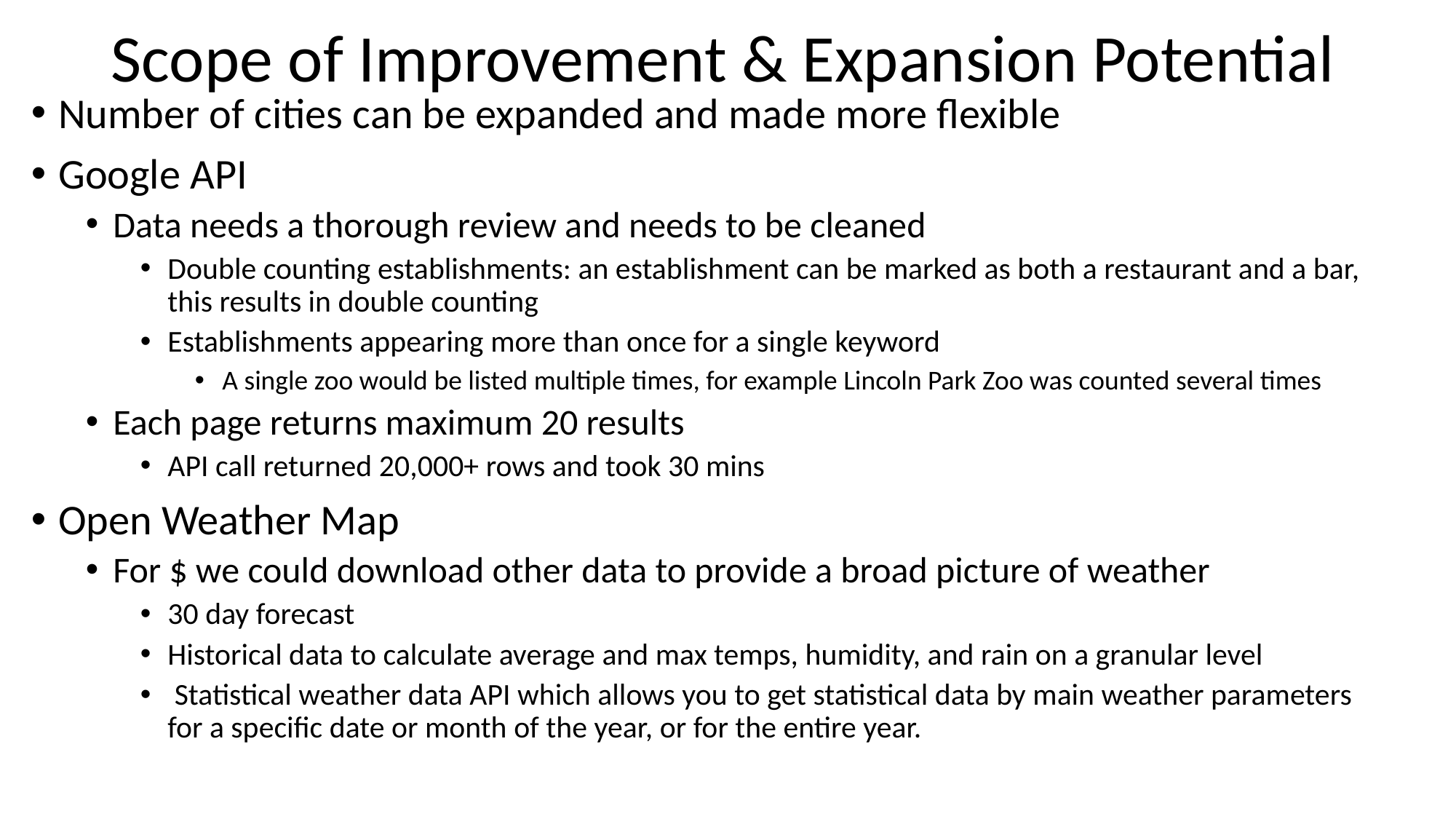

# Scope of Improvement & Expansion Potential
Number of cities can be expanded and made more flexible
Google API
Data needs a thorough review and needs to be cleaned
Double counting establishments: an establishment can be marked as both a restaurant and a bar, this results in double counting
Establishments appearing more than once for a single keyword
A single zoo would be listed multiple times, for example Lincoln Park Zoo was counted several times
Each page returns maximum 20 results
API call returned 20,000+ rows and took 30 mins
Open Weather Map
For $ we could download other data to provide a broad picture of weather
30 day forecast
Historical data to calculate average and max temps, humidity, and rain on a granular level
 Statistical weather data API which allows you to get statistical data by main weather parameters for a specific date or month of the year, or for the entire year.